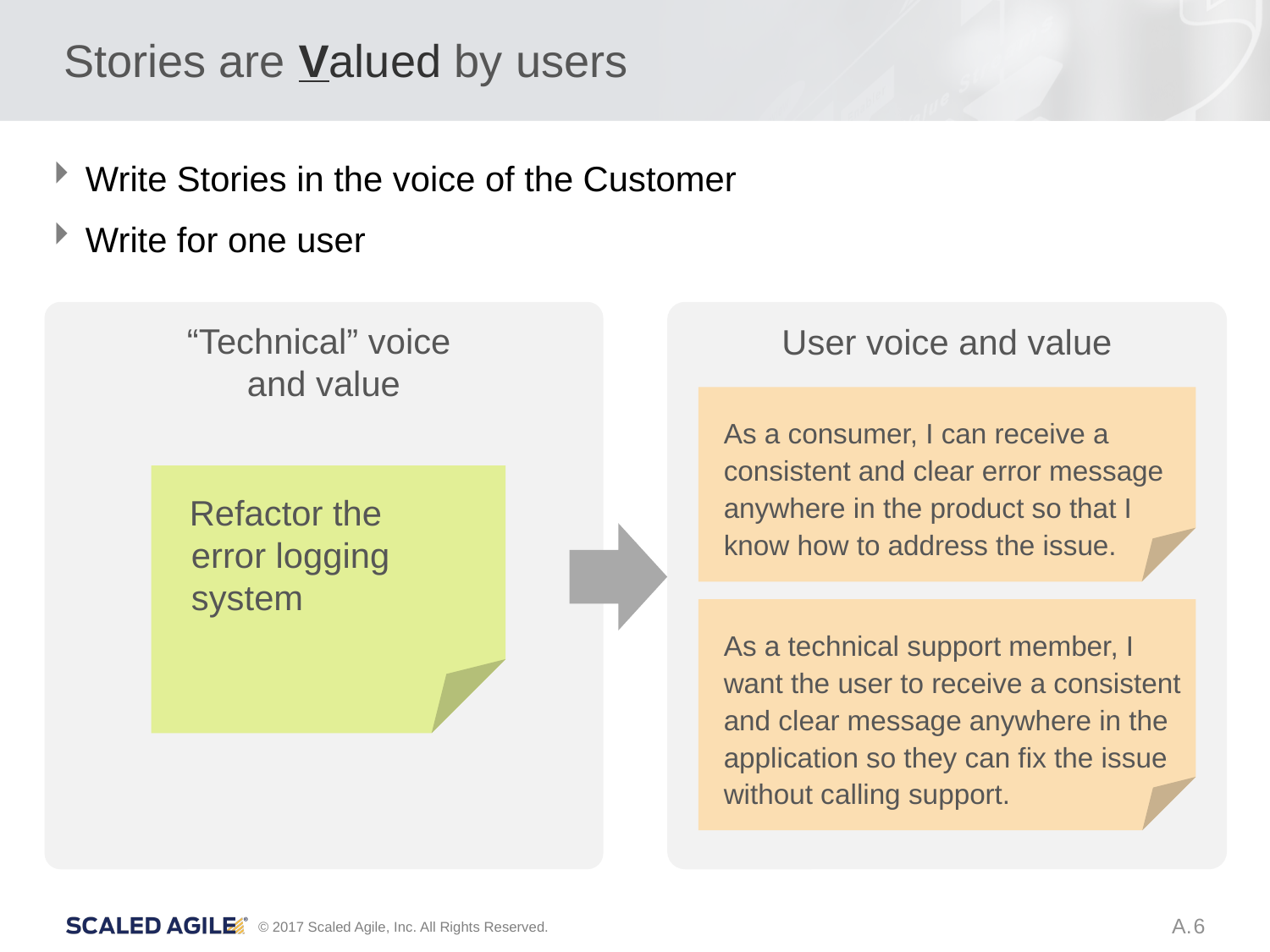

# Stories are Valued by users
Write Stories in the voice of the Customer
Write for one user
“Technical” voice
and value
User voice and value
As a consumer, I can receive a consistent and clear error message anywhere in the product so that I know how to address the issue.
Refactor the
error logging
system

As a technical support member, I want the user to receive a consistent and clear message anywhere in the application so they can fix the issue without calling support.